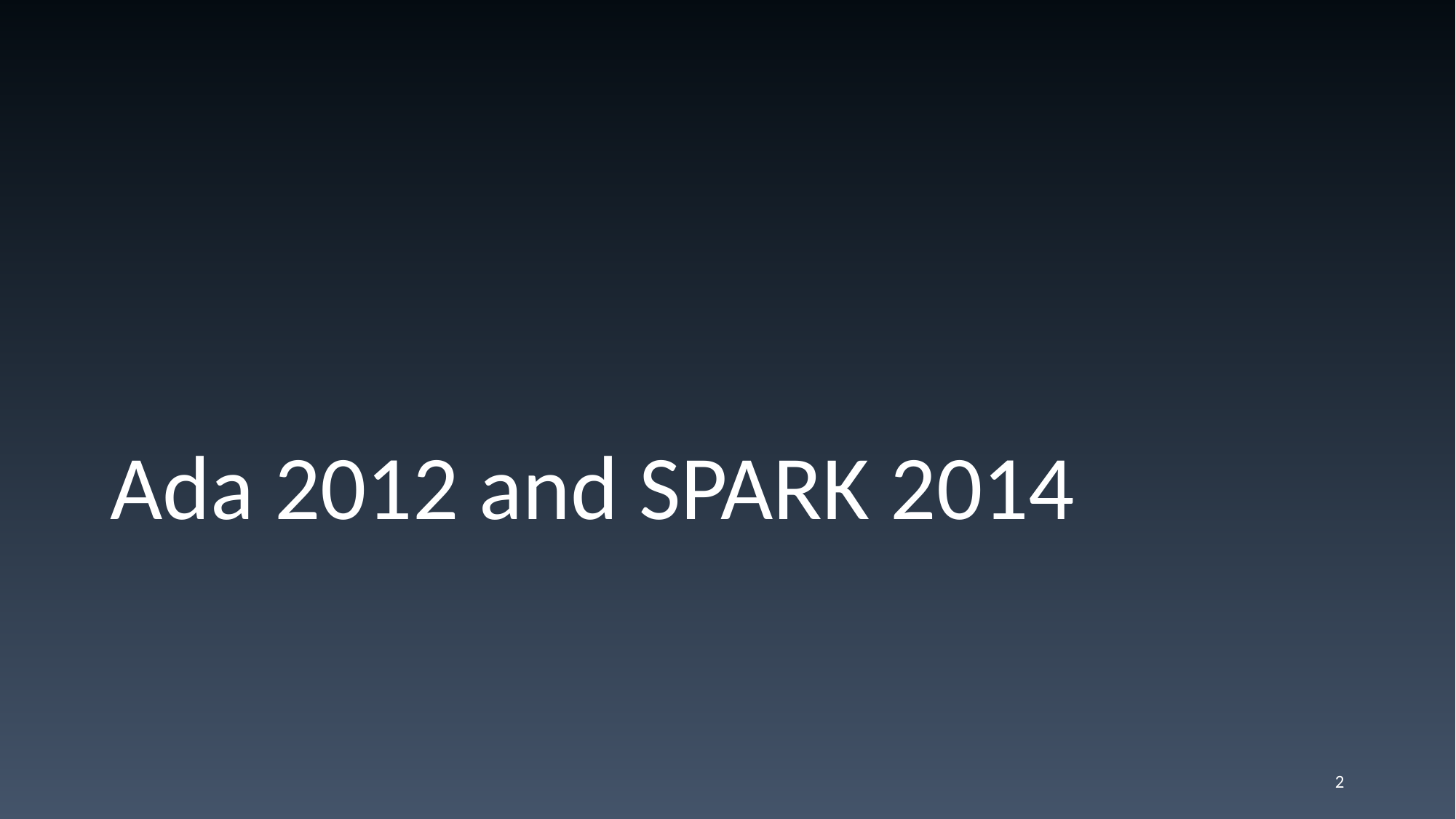

# Ada 2012 and SPARK 2014

2